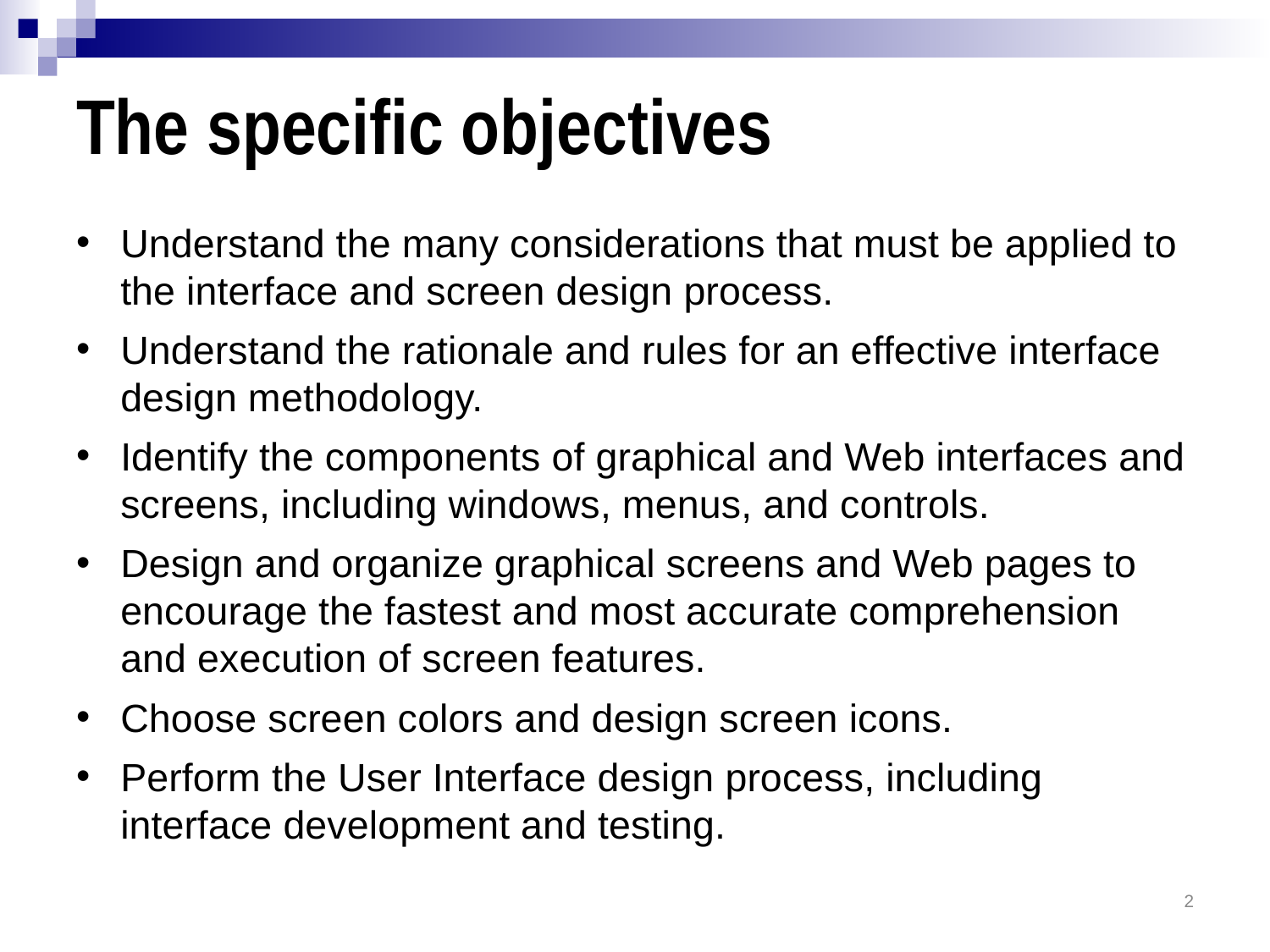

# The specific objectives
Understand the many considerations that must be applied to the interface and screen design process.
Understand the rationale and rules for an effective interface design methodology.
Identify the components of graphical and Web interfaces and screens, including windows, menus, and controls.
Design and organize graphical screens and Web pages to encourage the fastest and most accurate comprehension and execution of screen features.
Choose screen colors and design screen icons.
Perform the User Interface design process, including interface development and testing.
2